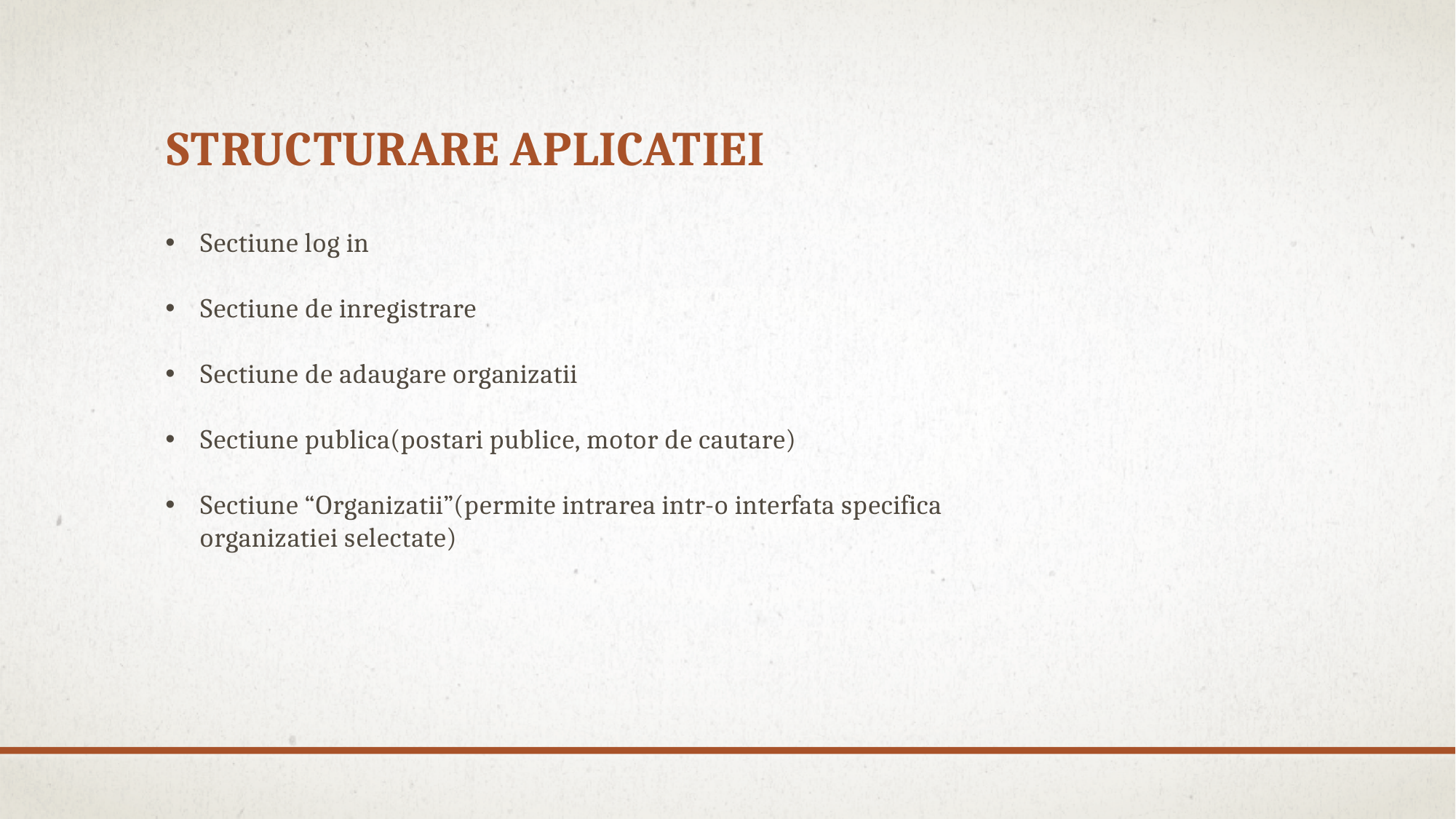

# Structurare APLICATIEI
Sectiune log in

Sectiune de inregistrare

Sectiune de adaugare organizatii

Sectiune publica(postari publice, motor de cautare)

Sectiune “Organizatii”(permite intrarea intr-o interfata specifica organizatiei selectate)